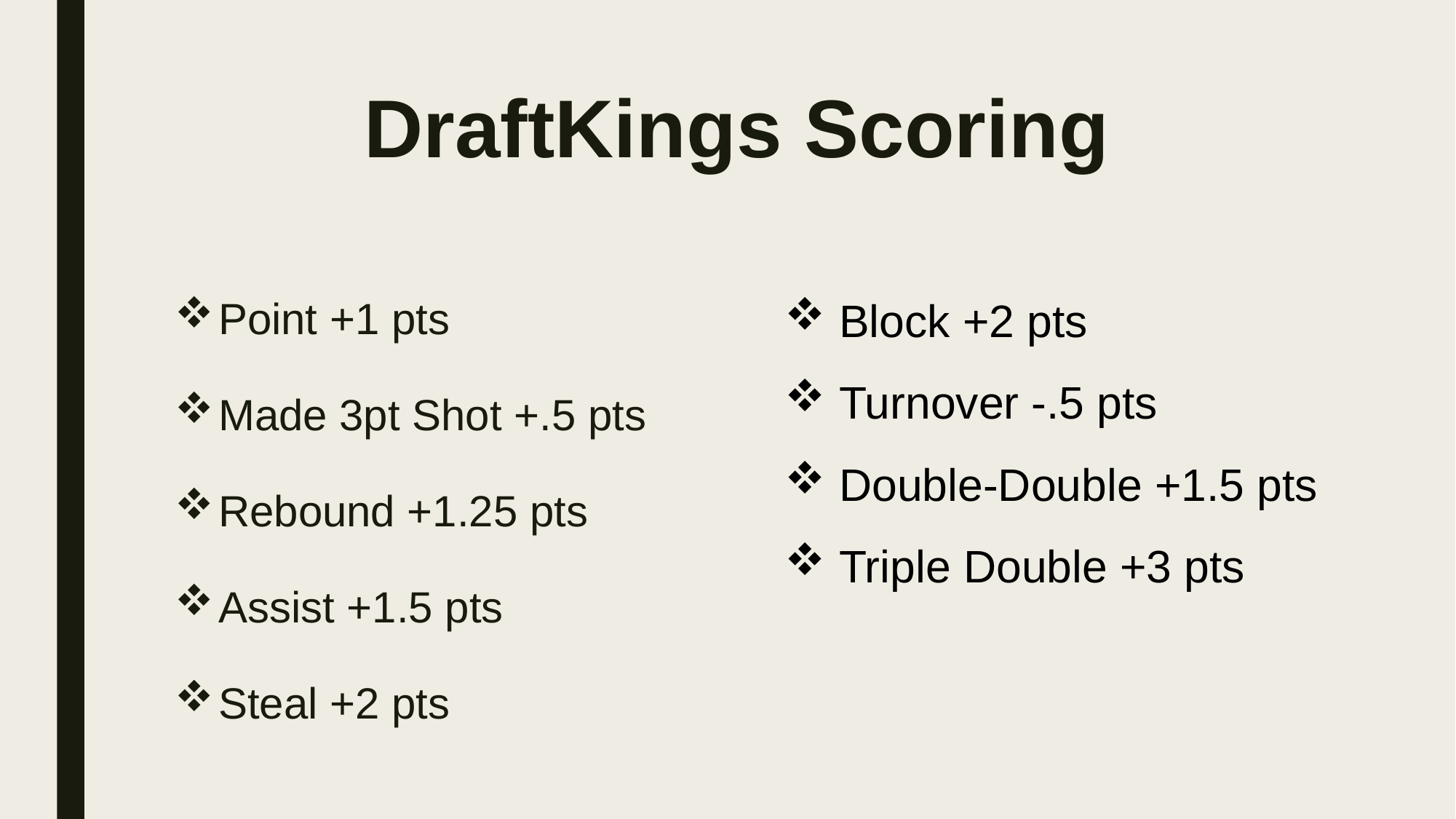

# DraftKings Scoring
Point +1 pts
Made 3pt Shot +.5 pts
Rebound +1.25 pts
Assist +1.5 pts
Steal +2 pts
Block +2 pts
Turnover -.5 pts
Double-Double +1.5 pts
Triple Double +3 pts